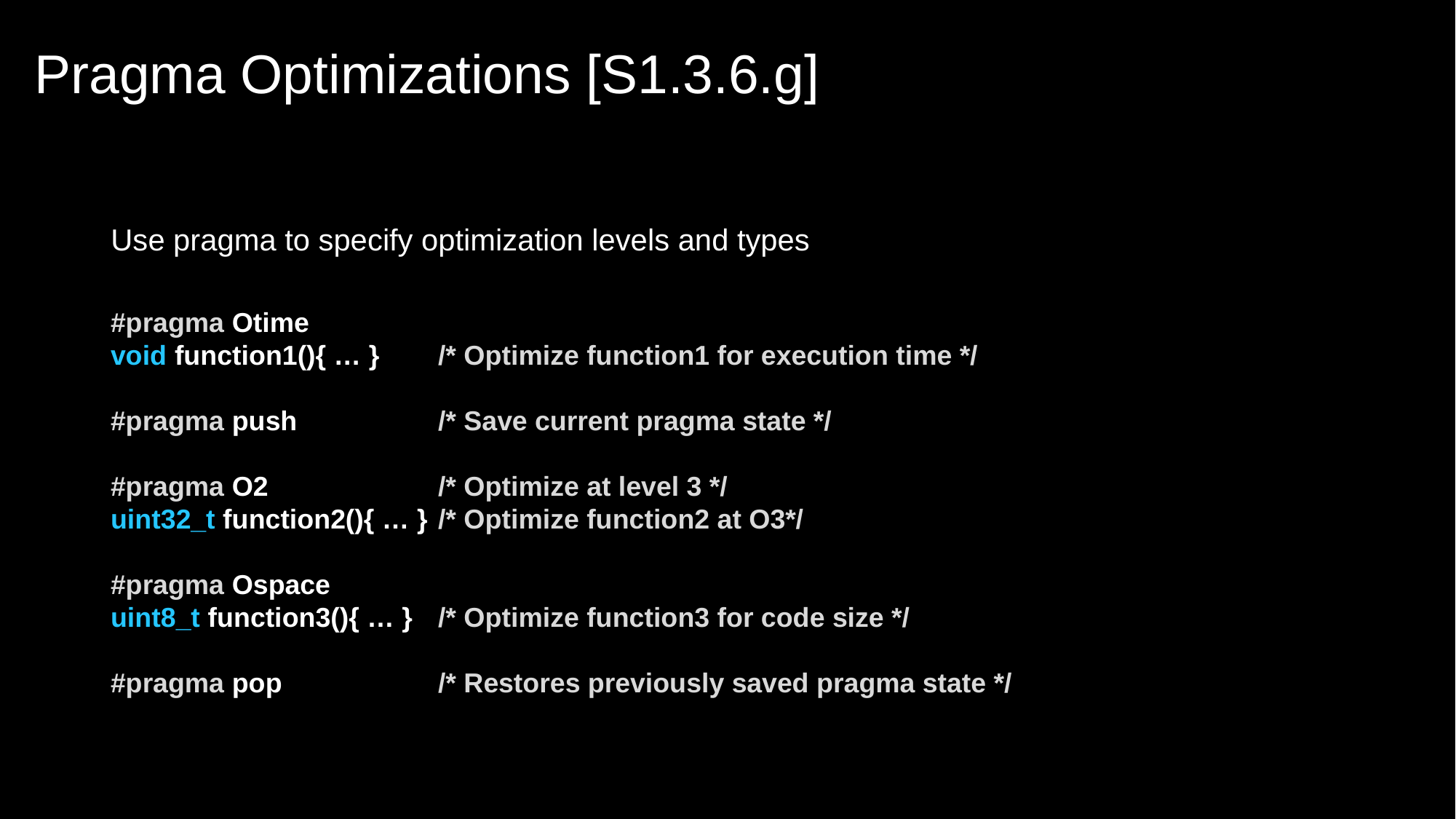

# Pragma Optimizations [S1.3.6.g]
Use pragma to specify optimization levels and types
#pragma Otime
void function1(){ … }	/* Optimize function1 for execution time */

#pragma push    		/* Save current pragma state */

#pragma O2    		/* Optimize at level 3 */
uint32_t function2(){ … }	/* Optimize function2 at O3*/

#pragma Ospace
uint8_t function3(){ … }	/* Optimize function3 for code size */

#pragma pop    		/* Restores previously saved pragma state */